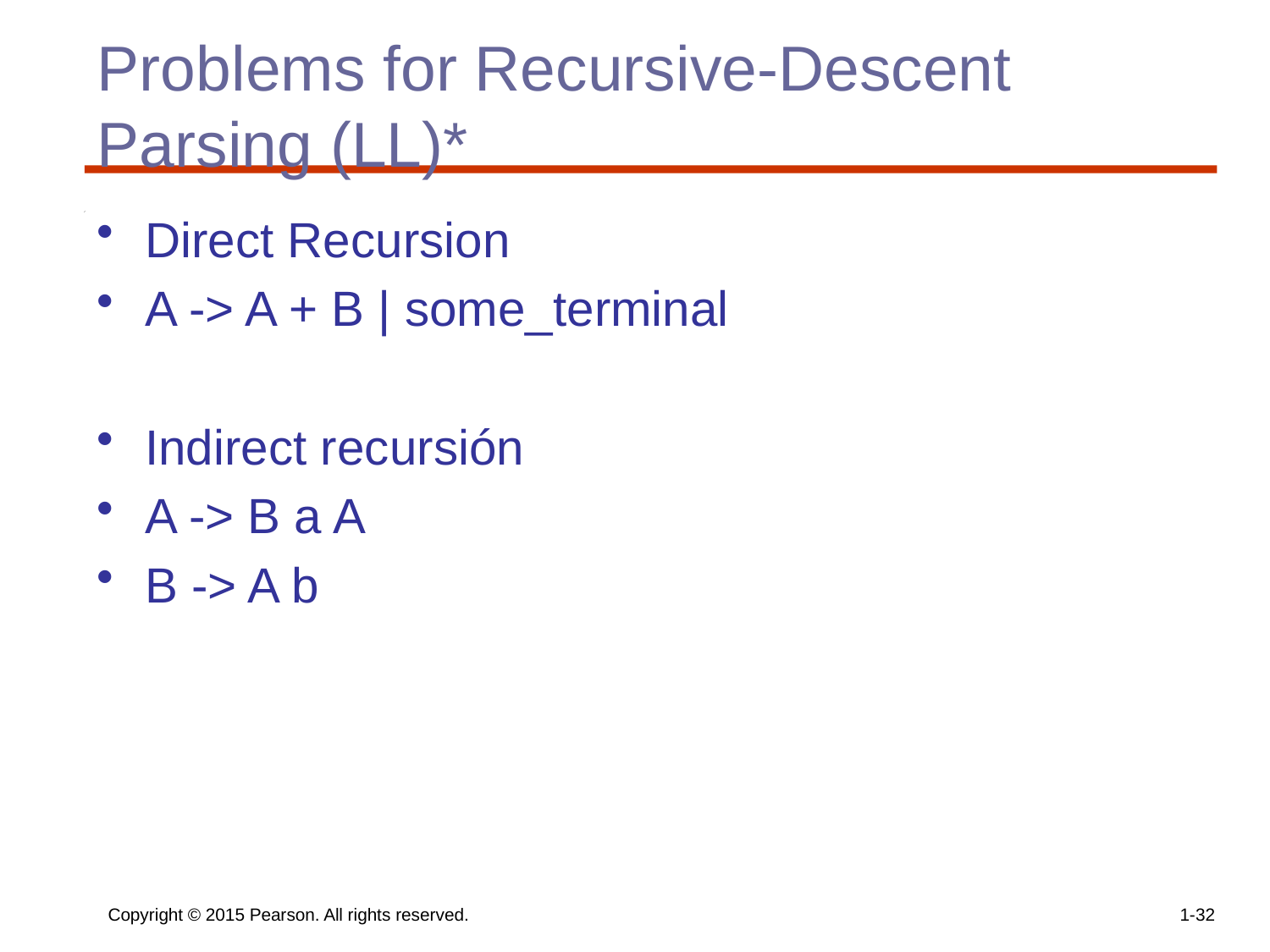

# Problems for Recursive-Descent Parsing (LL)*
Direct Recursion
A -> A + B | some_terminal

Indirect recursión
A -> B a A
B -> A b

Copyright © 2015 Pearson. All rights reserved.
1-32